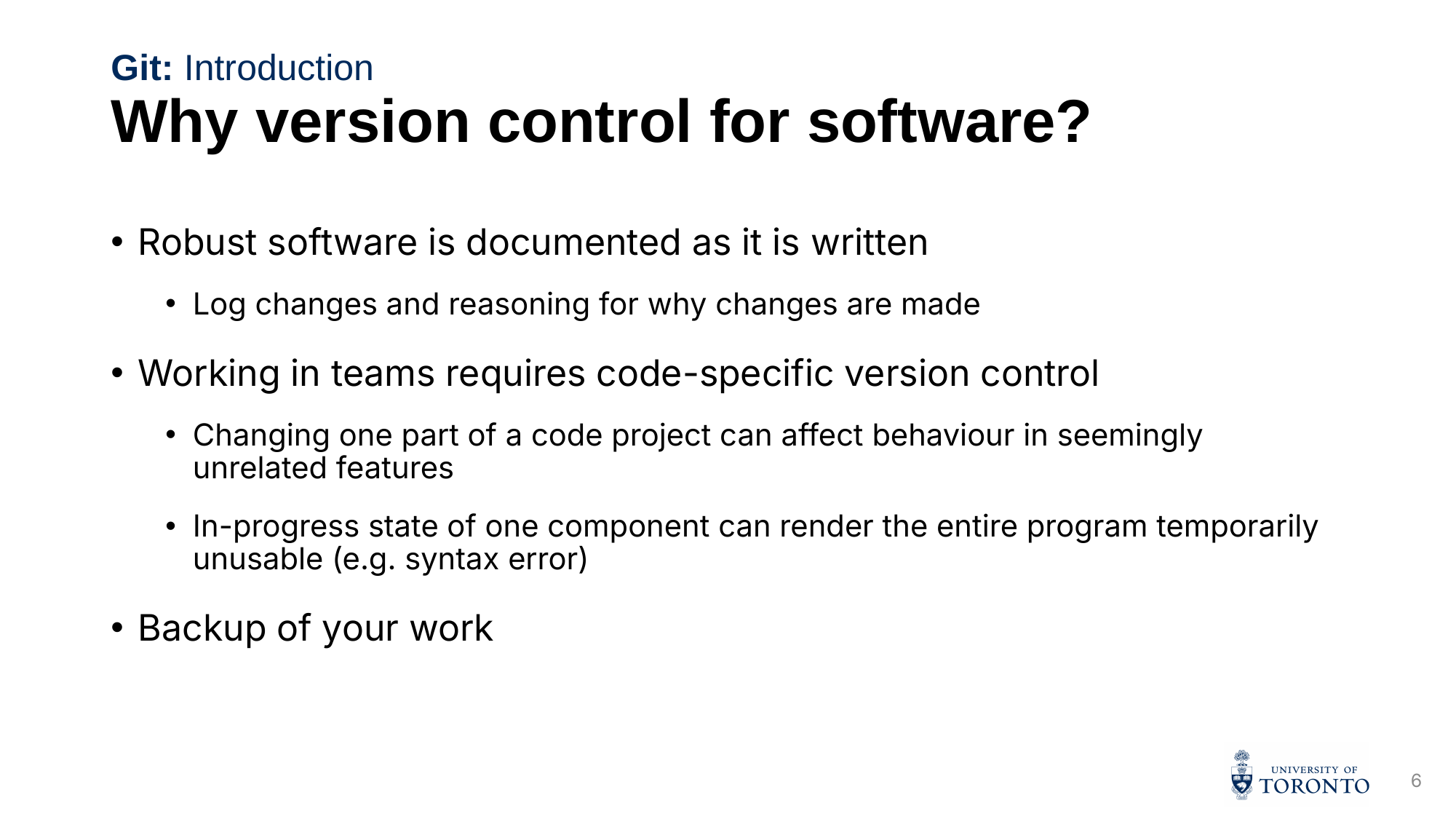

# Why version control for software?
Git: Introduction
Robust software is documented as it is written
Log changes and reasoning for why changes are made
Working in teams requires code-specific version control
Changing one part of a code project can affect behaviour in seemingly unrelated features
In-progress state of one component can render the entire program temporarily unusable (e.g. syntax error)
Backup of your work
6